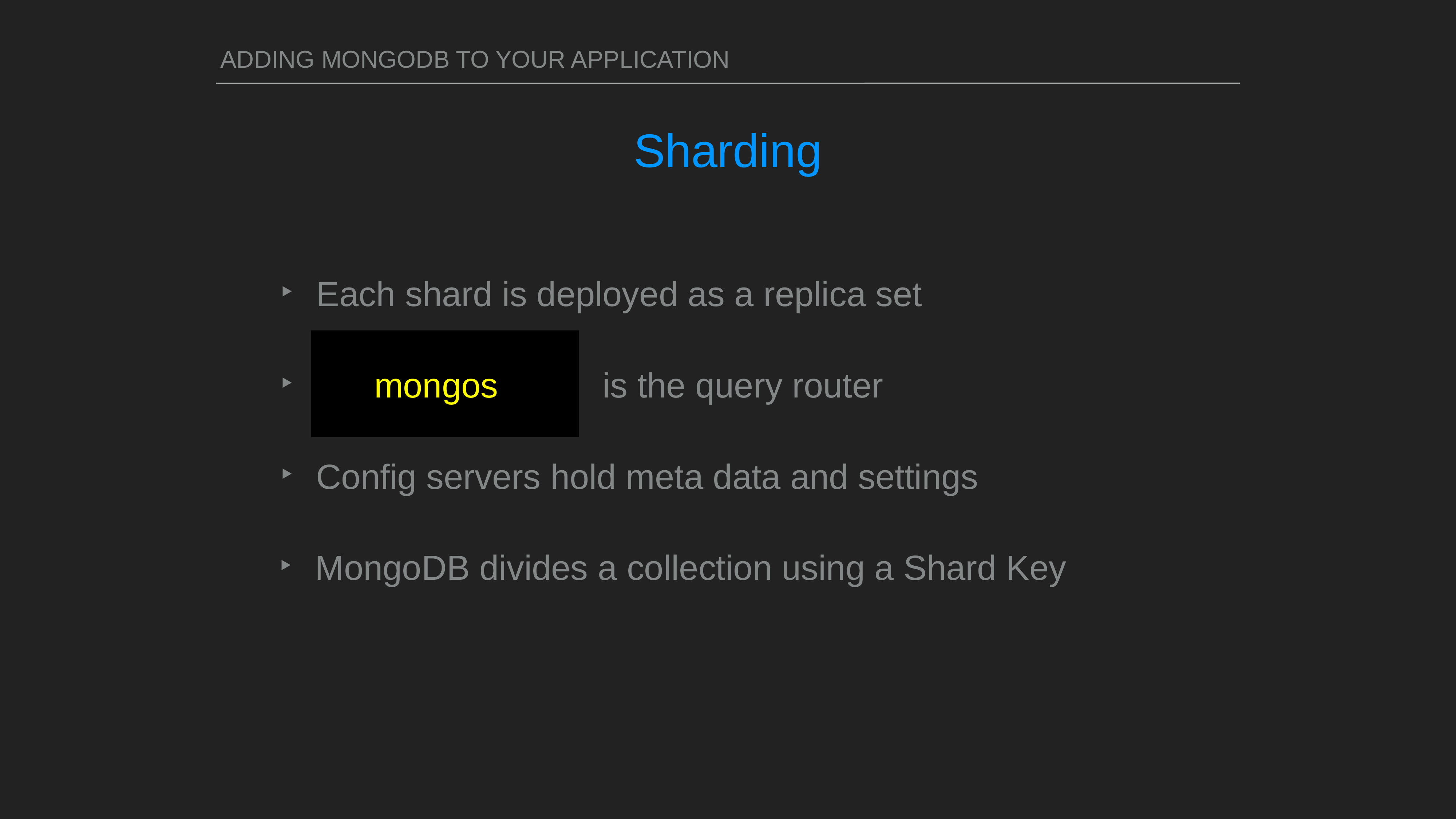

ADDING MONGODB TO YOUR APPLICATION
# Sharding
Each shard is deployed as a replica set

is the query router
mongos
Config servers hold meta data and settings
MongoDB divides a collection using a Shard Key